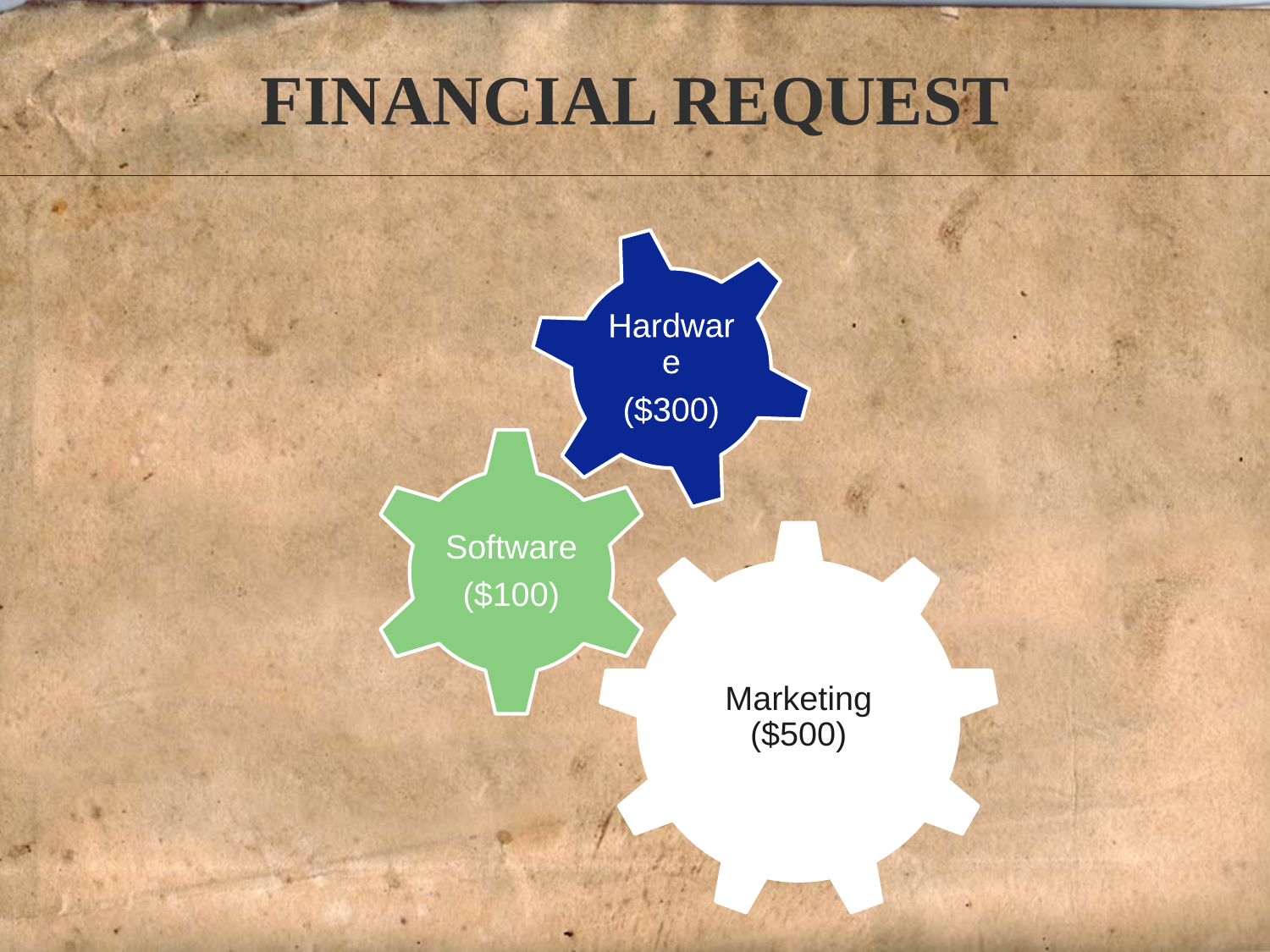

# FINANCIAL REQUEST
Marketing ($500)
Software
($100)
Hardware
($300)